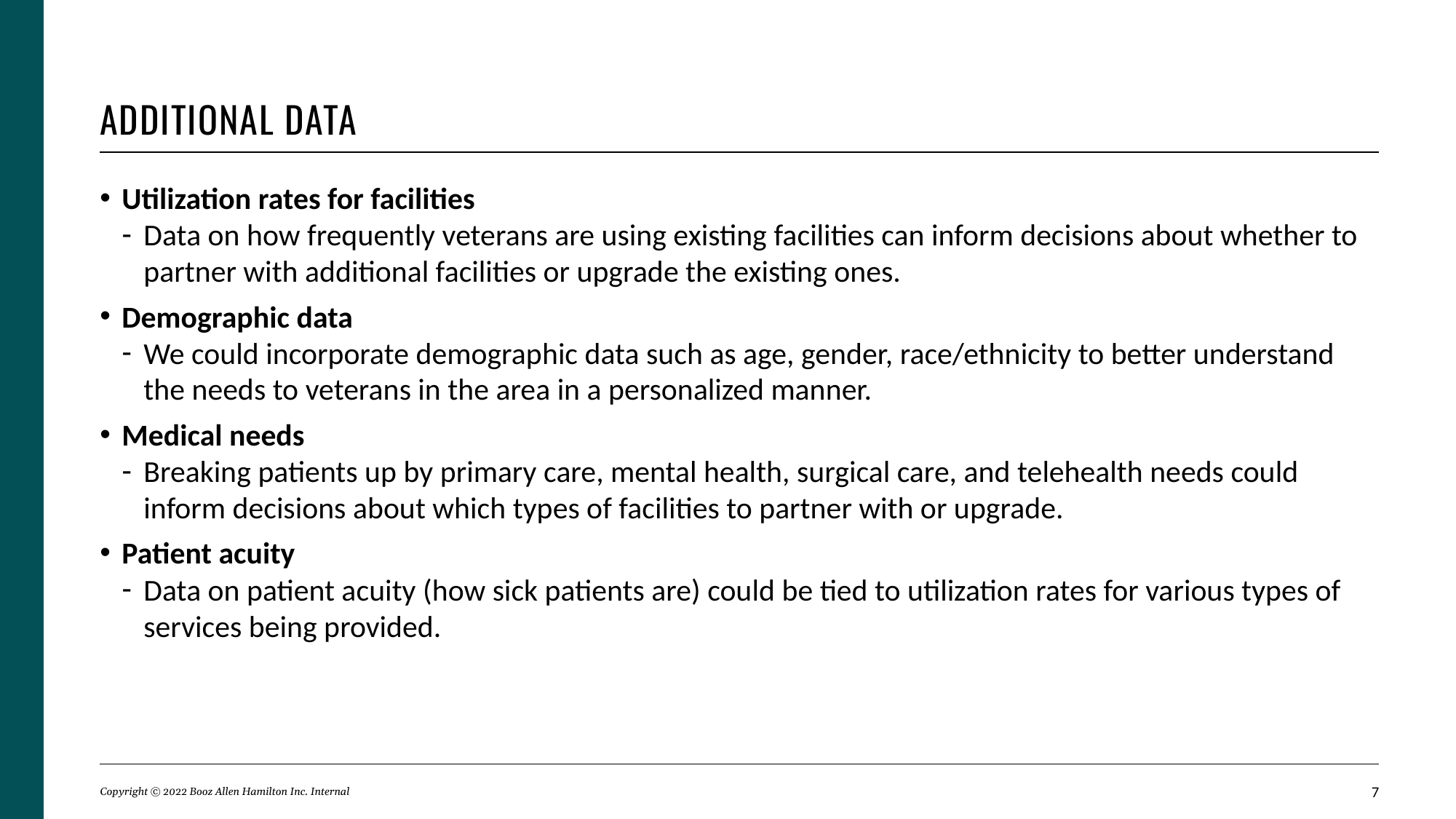

# Additional data
Utilization rates for facilities
Data on how frequently veterans are using existing facilities can inform decisions about whether to partner with additional facilities or upgrade the existing ones.
Demographic data
We could incorporate demographic data such as age, gender, race/ethnicity to better understand the needs to veterans in the area in a personalized manner.
Medical needs
Breaking patients up by primary care, mental health, surgical care, and telehealth needs could inform decisions about which types of facilities to partner with or upgrade.
Patient acuity
Data on patient acuity (how sick patients are) could be tied to utilization rates for various types of services being provided.

Copyright © 2022 Booz Allen Hamilton Inc. Internal
7